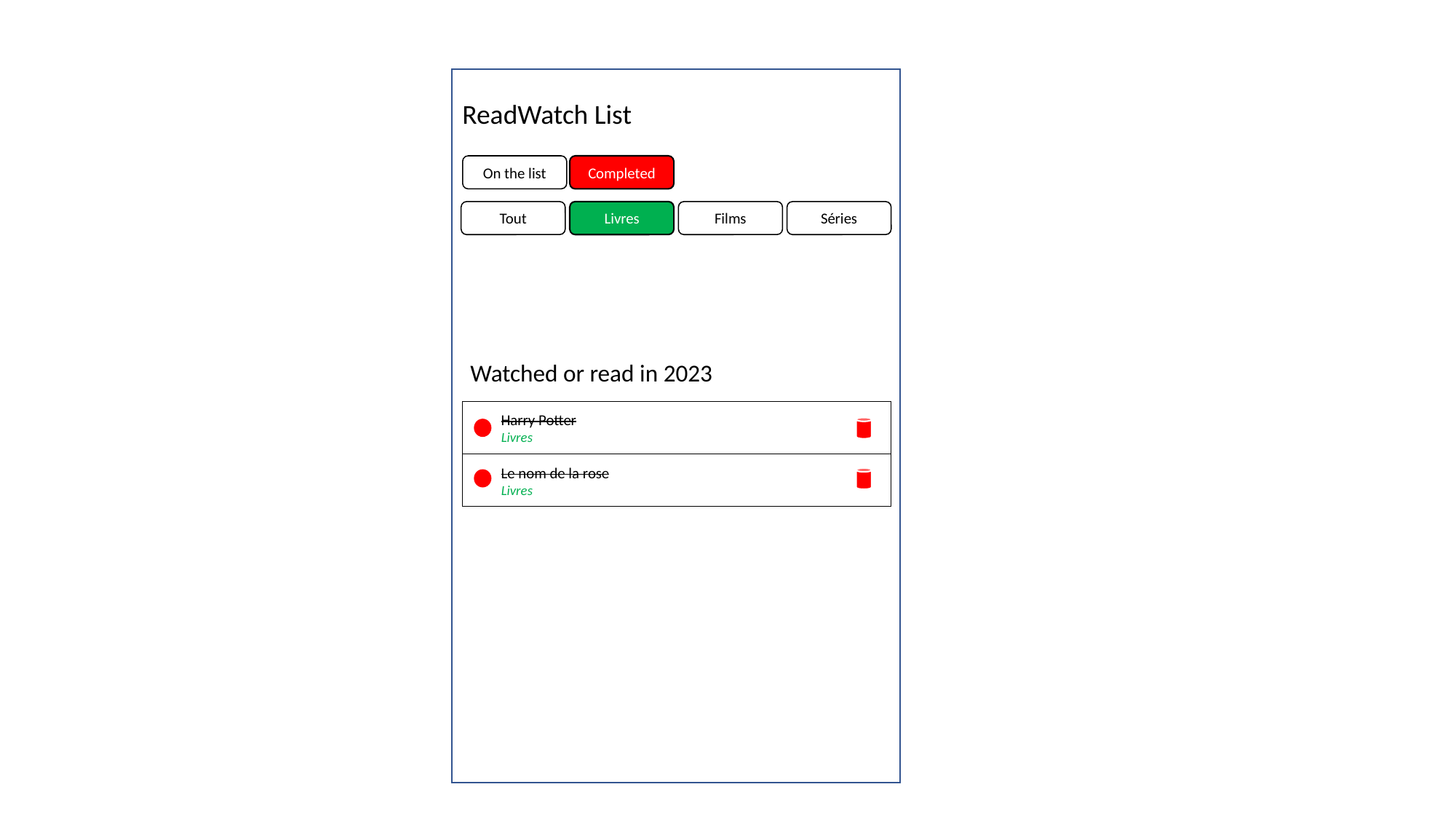

ReadWatch List
Completed
On the list
Tout
Livres
Films
Séries
Watched or read in 2023
        Harry Potter
         Livres

        Le nom de la rose
         Livres